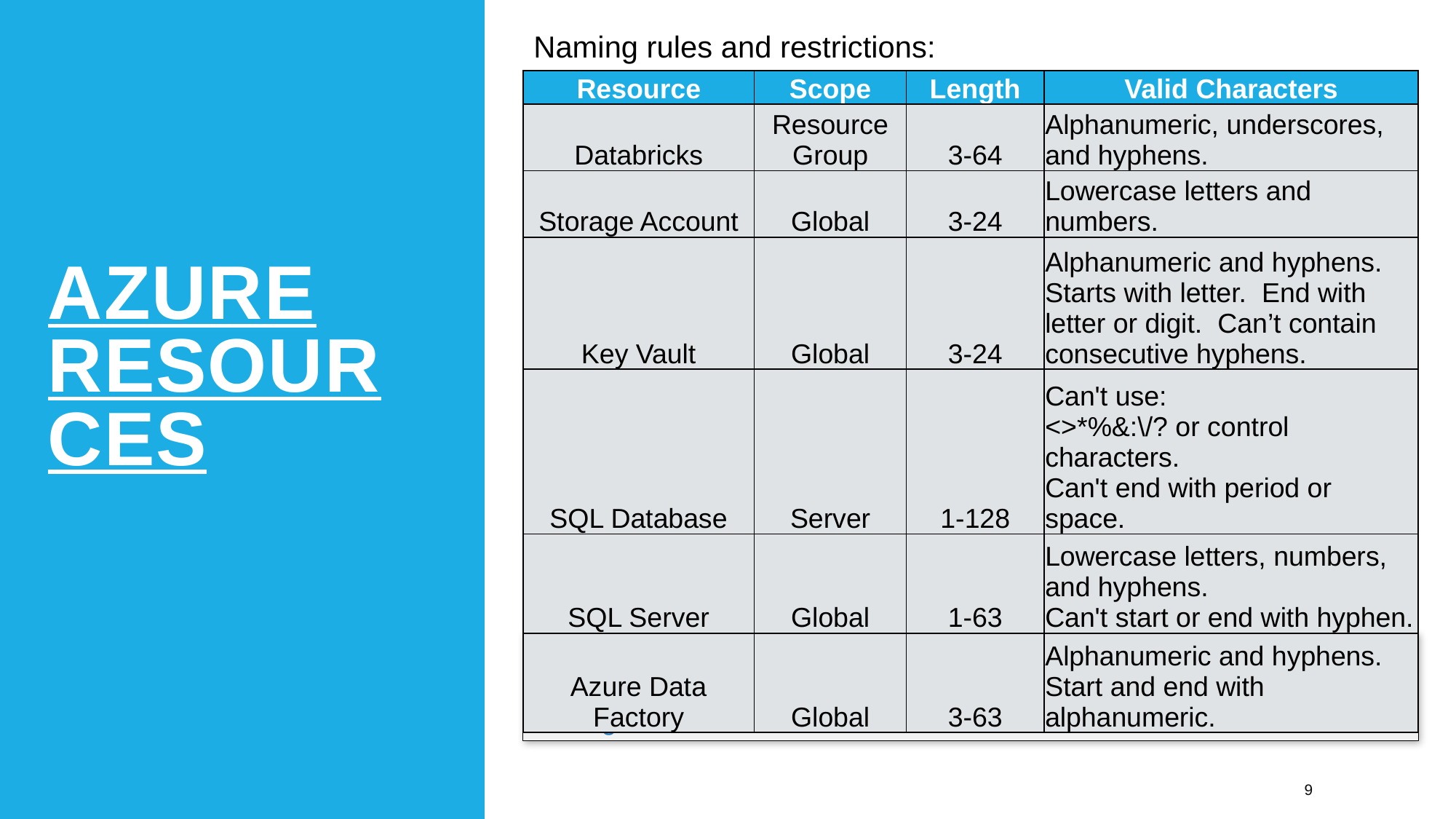

Naming rules and restrictions:
| Resource | Scope | Length | Valid Characters |
| --- | --- | --- | --- |
| Databricks | Resource Group | 3-64 | Alphanumeric, underscores, and hyphens. |
| Storage Account | Global | 3-24 | Lowercase letters and numbers. |
| Key Vault | Global | 3-24 | Alphanumeric and hyphens. Starts with letter. End with letter or digit. Can’t contain consecutive hyphens. |
| SQL Database | Server | 1-128 | Can't use: <>\*%&:\/? or control characters. Can't end with period or space. |
| SQL Server | Global | 1-63 | Lowercase letters, numbers, and hyphens. Can't start or end with hyphen. |
| Azure Data Factory | Global | 3-63 | Alphanumeric and hyphens. Start and end with alphanumeric. |
Azure Resources

The documentation for Azure naming rules is located here:
https://docs.microsoft.com/en-us/azure/azure-resource-manager/management/resource-name-rules
9